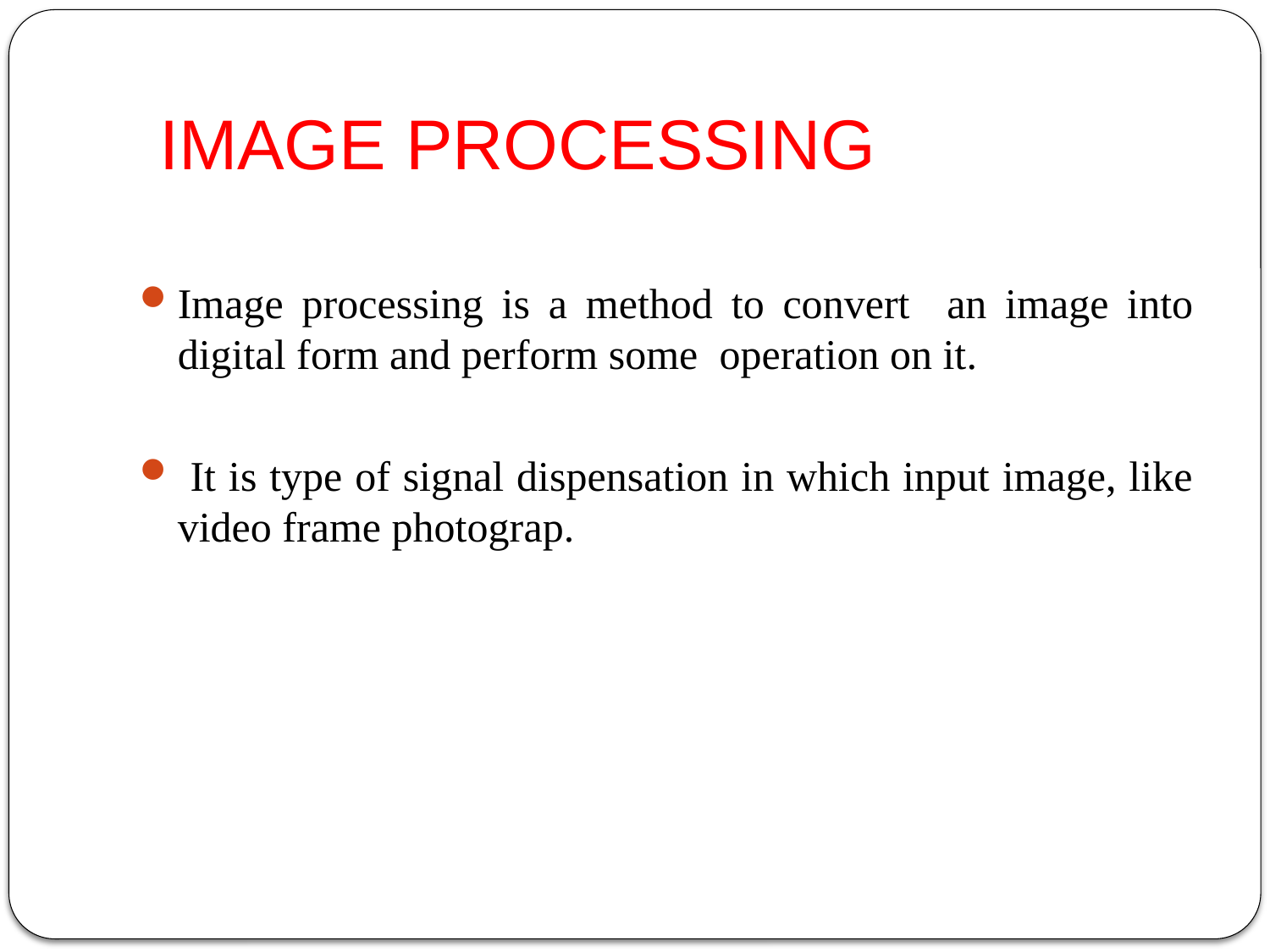

# IMAGE PROCESSING
Image processing is a method to convert  an image into digital form and perform some  operation on it.

 It is type of signal dispensation in which input image, like video frame photograp.